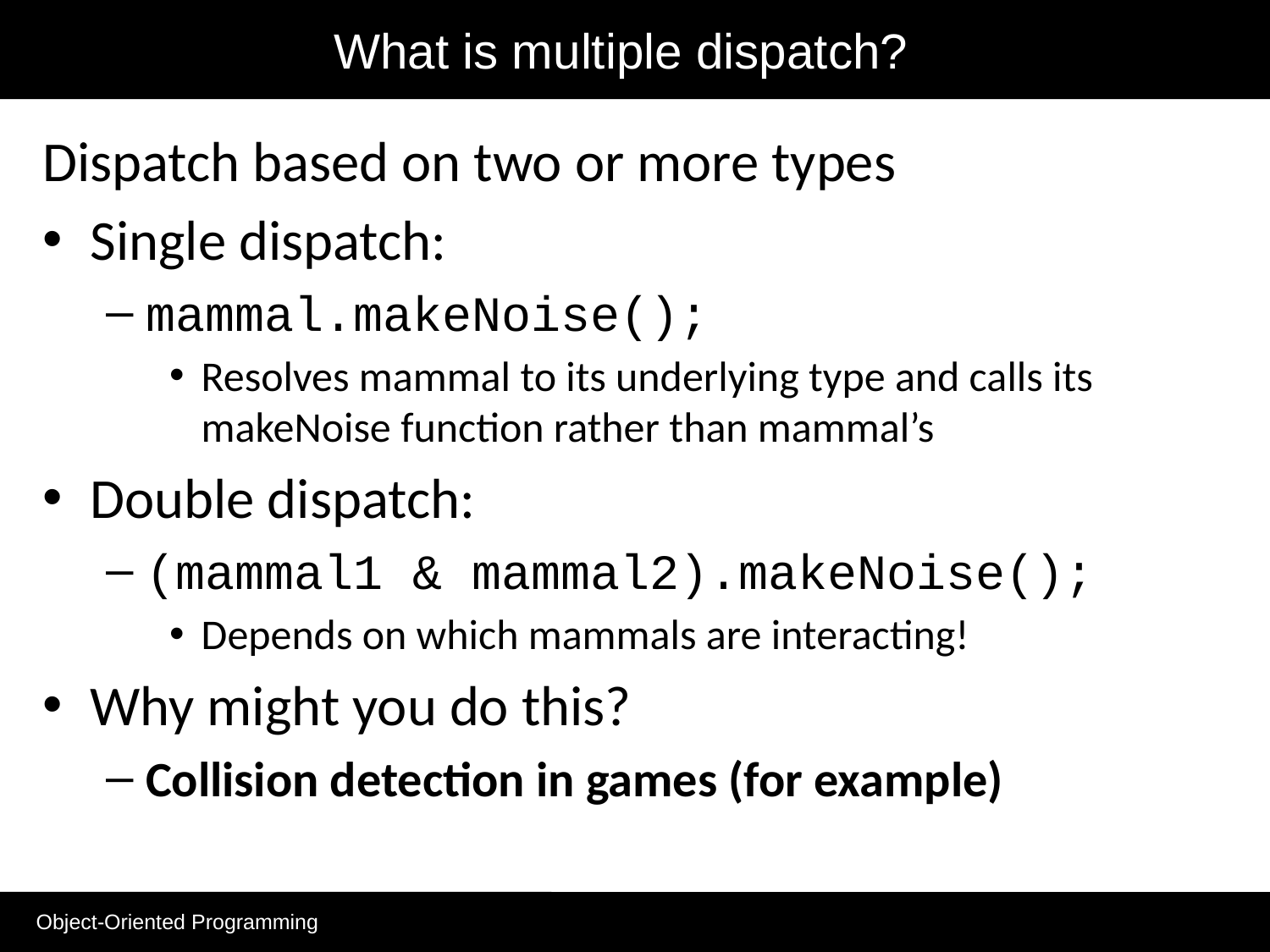

# What is multiple dispatch?
Dispatch based on two or more types
Single dispatch:
mammal.makeNoise();
Resolves mammal to its underlying type and calls its makeNoise function rather than mammal’s
Double dispatch:
(mammal1 & mammal2).makeNoise();
Depends on which mammals are interacting!
Why might you do this?
Collision detection in games (for example)